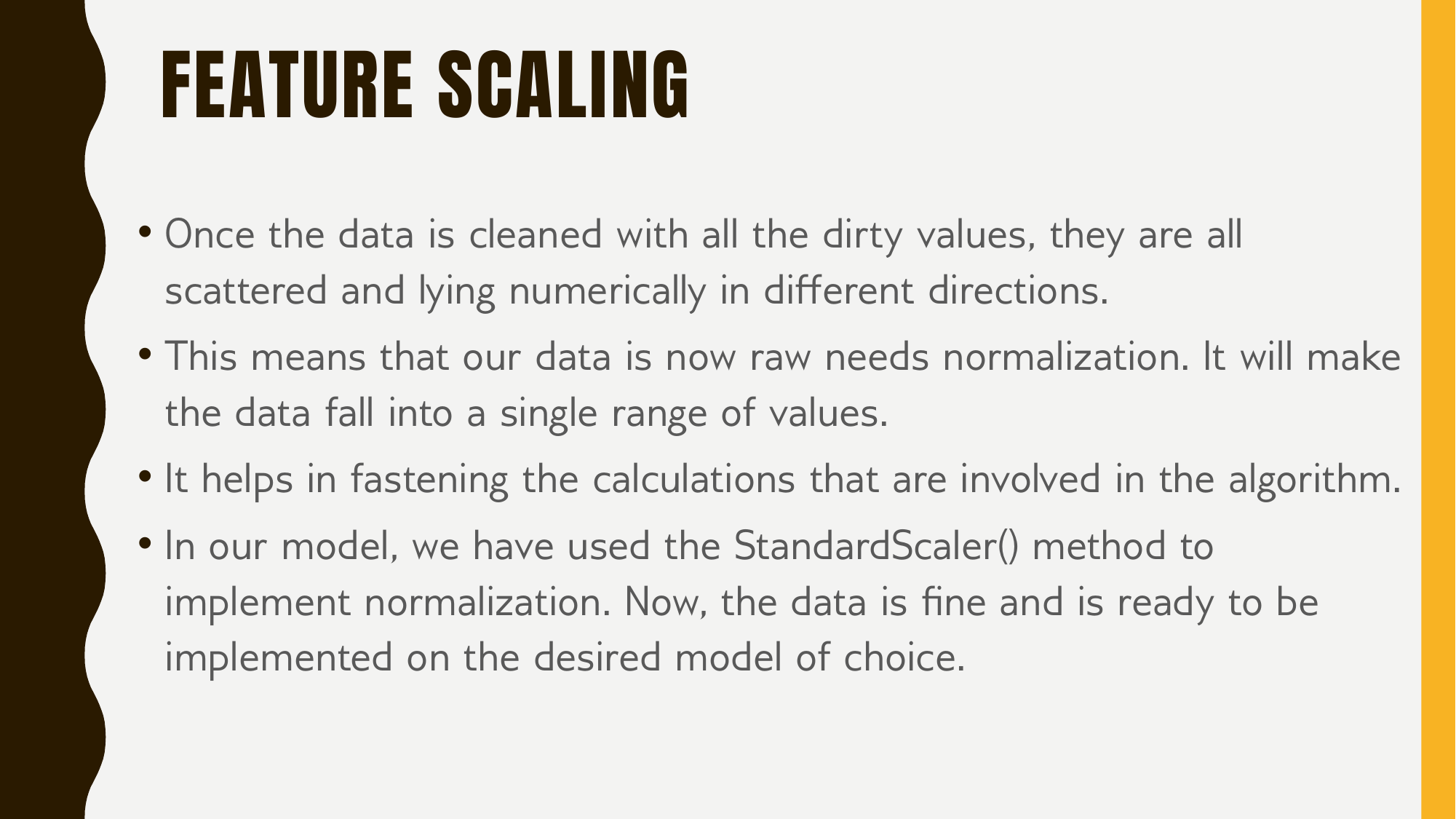

# FEATURE SCALING
Once the data is cleaned with all the dirty values, they are all scattered and lying numerically in different directions.
This means that our data is now raw needs normalization. It will make the data fall into a single range of values.
It helps in fastening the calculations that are involved in the algorithm.
In our model, we have used the StandardScaler() method to implement normalization. Now, the data is fine and is ready to be implemented on the desired model of choice.